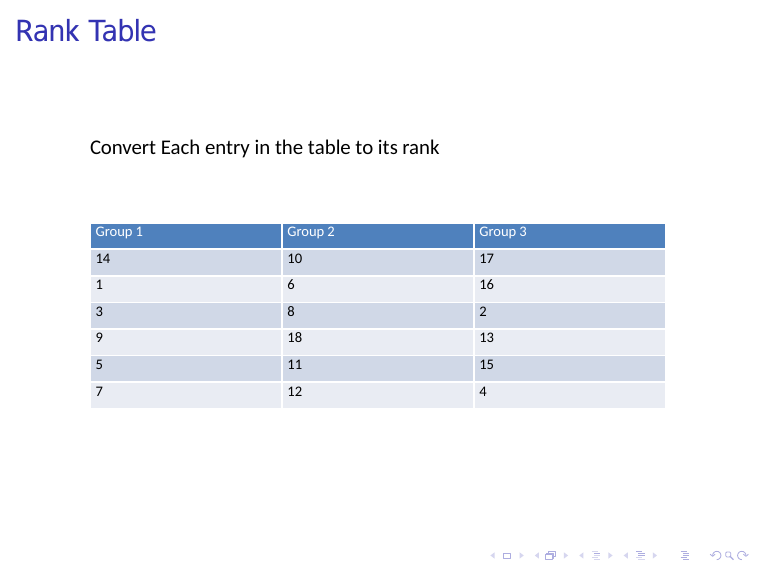

# Rank Table
Convert Each entry in the table to its rank

| Group 1 | Group 2 | Group 3 |
| --- | --- | --- |
| 14 | 10 | 17 |
| 1 | 6 | 16 |
| 3 | 8 | 2 |
| 9 | 18 | 13 |
| 5 | 11 | 15 |
| 7 | 12 | 4 |